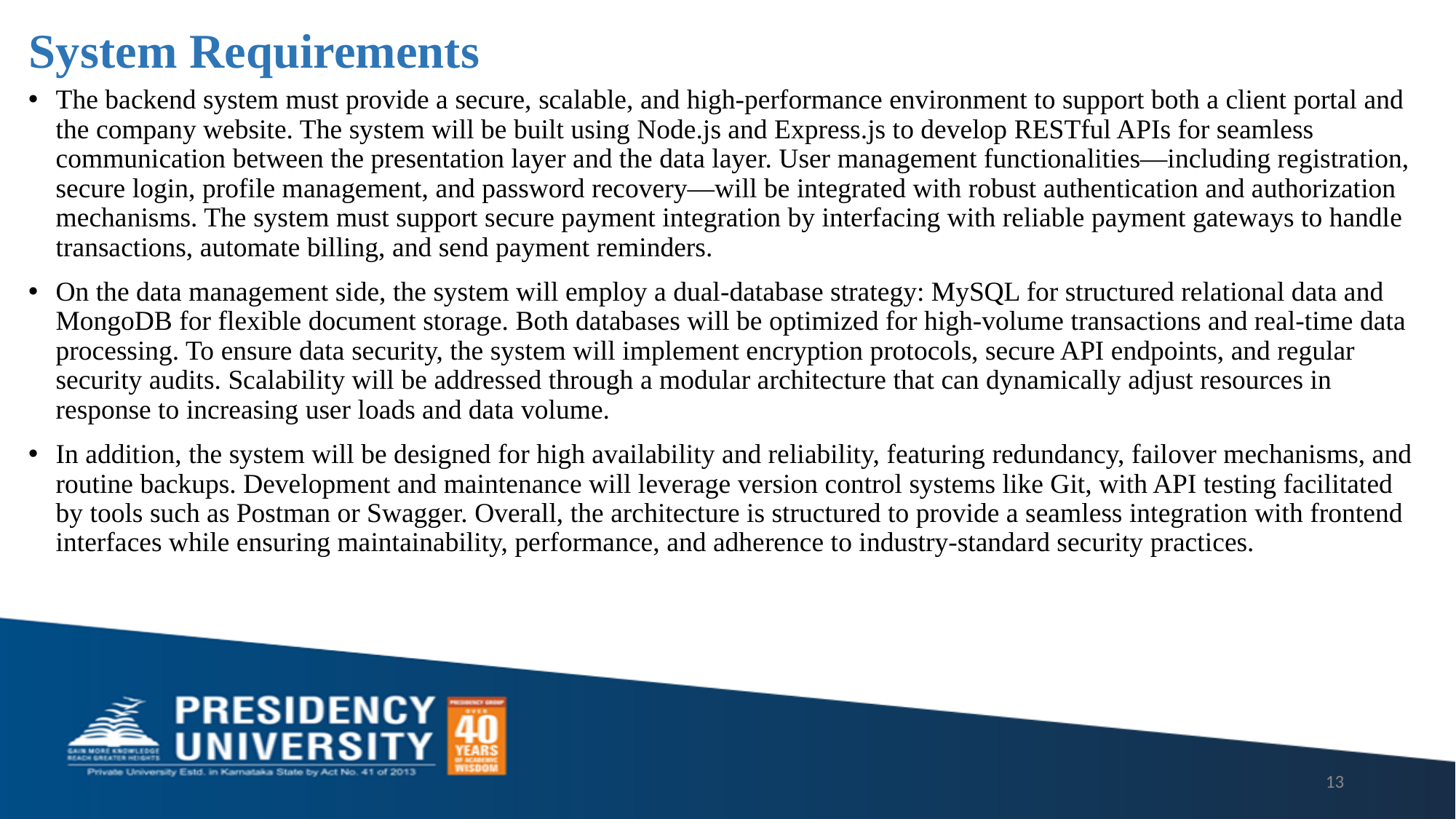

# System Requirements
The backend system must provide a secure, scalable, and high-performance environment to support both a client portal and the company website. The system will be built using Node.js and Express.js to develop RESTful APIs for seamless communication between the presentation layer and the data layer. User management functionalities—including registration, secure login, profile management, and password recovery—will be integrated with robust authentication and authorization mechanisms. The system must support secure payment integration by interfacing with reliable payment gateways to handle transactions, automate billing, and send payment reminders.
On the data management side, the system will employ a dual-database strategy: MySQL for structured relational data and MongoDB for flexible document storage. Both databases will be optimized for high-volume transactions and real-time data processing. To ensure data security, the system will implement encryption protocols, secure API endpoints, and regular security audits. Scalability will be addressed through a modular architecture that can dynamically adjust resources in response to increasing user loads and data volume.
In addition, the system will be designed for high availability and reliability, featuring redundancy, failover mechanisms, and routine backups. Development and maintenance will leverage version control systems like Git, with API testing facilitated by tools such as Postman or Swagger. Overall, the architecture is structured to provide a seamless integration with frontend interfaces while ensuring maintainability, performance, and adherence to industry-standard security practices.
13